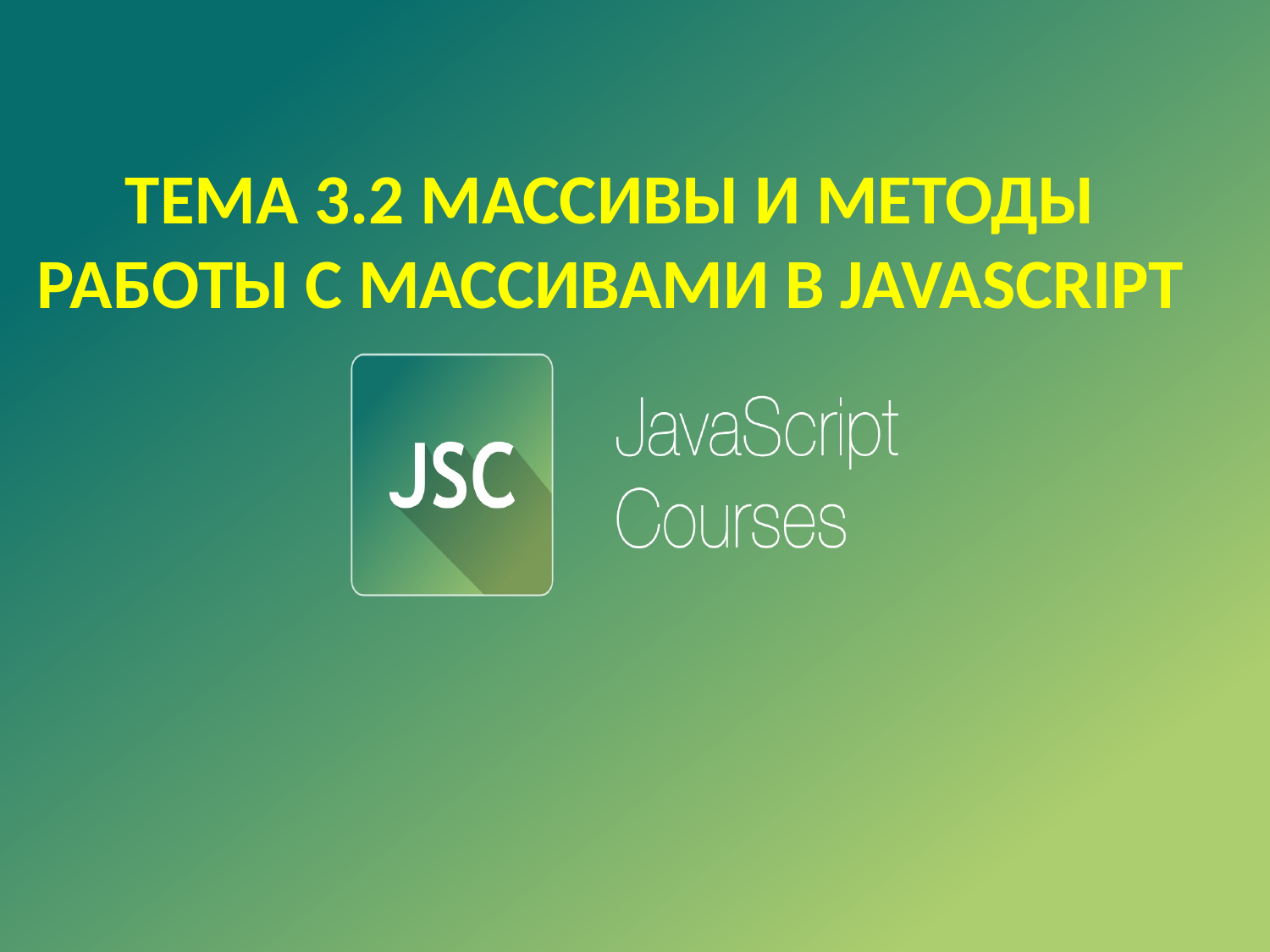

ТЕМА 3.2 МАССИВЫ И МЕТОДЫ РАБОТЫ С МАССИВАМИ В JAVASCRIPT